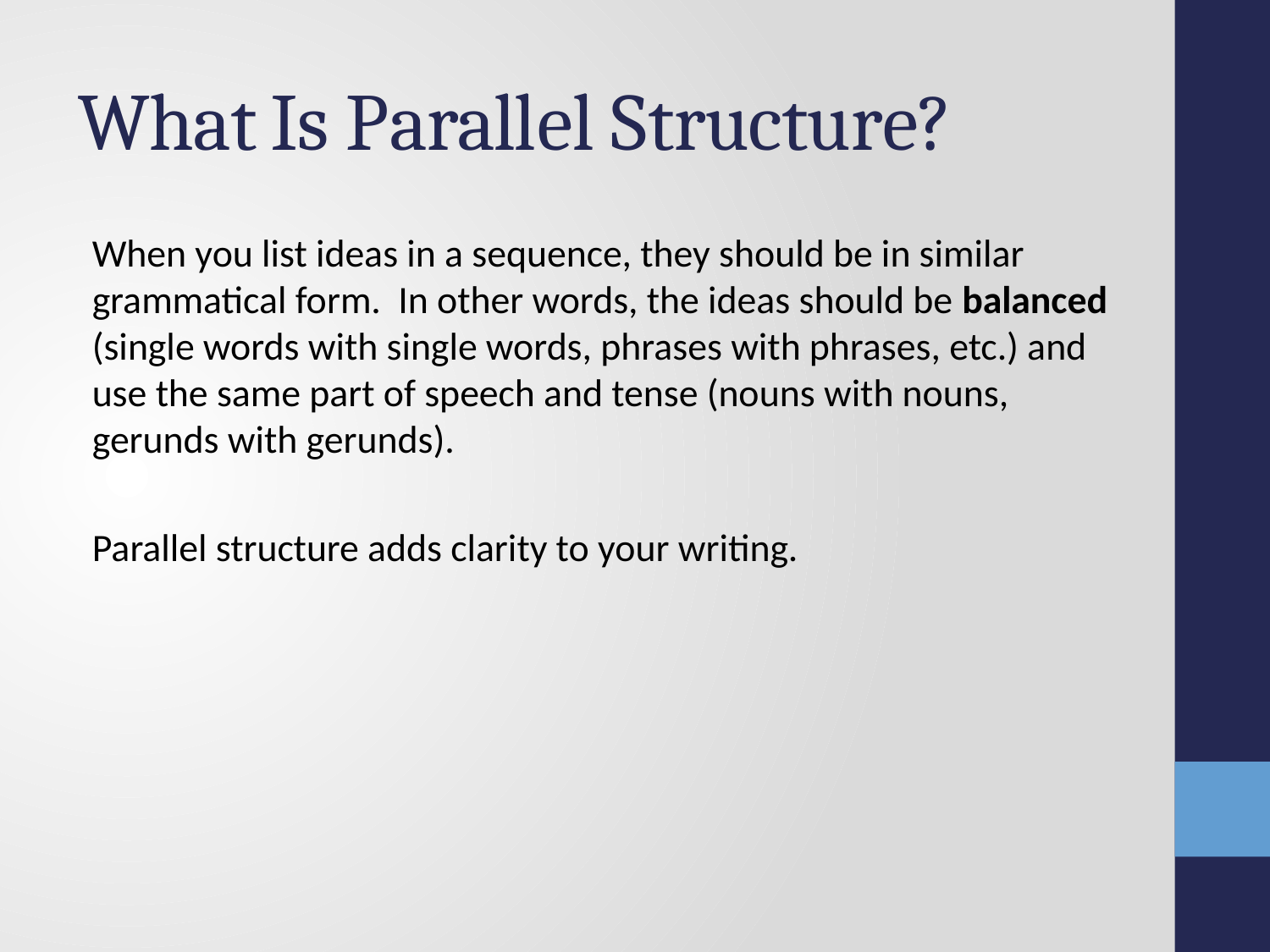

# What Is Parallel Structure?
When you list ideas in a sequence, they should be in similar grammatical form.  In other words, the ideas should be balanced (single words with single words, phrases with phrases, etc.) and use the same part of speech and tense (nouns with nouns, gerunds with gerunds).

Parallel structure adds clarity to your writing.